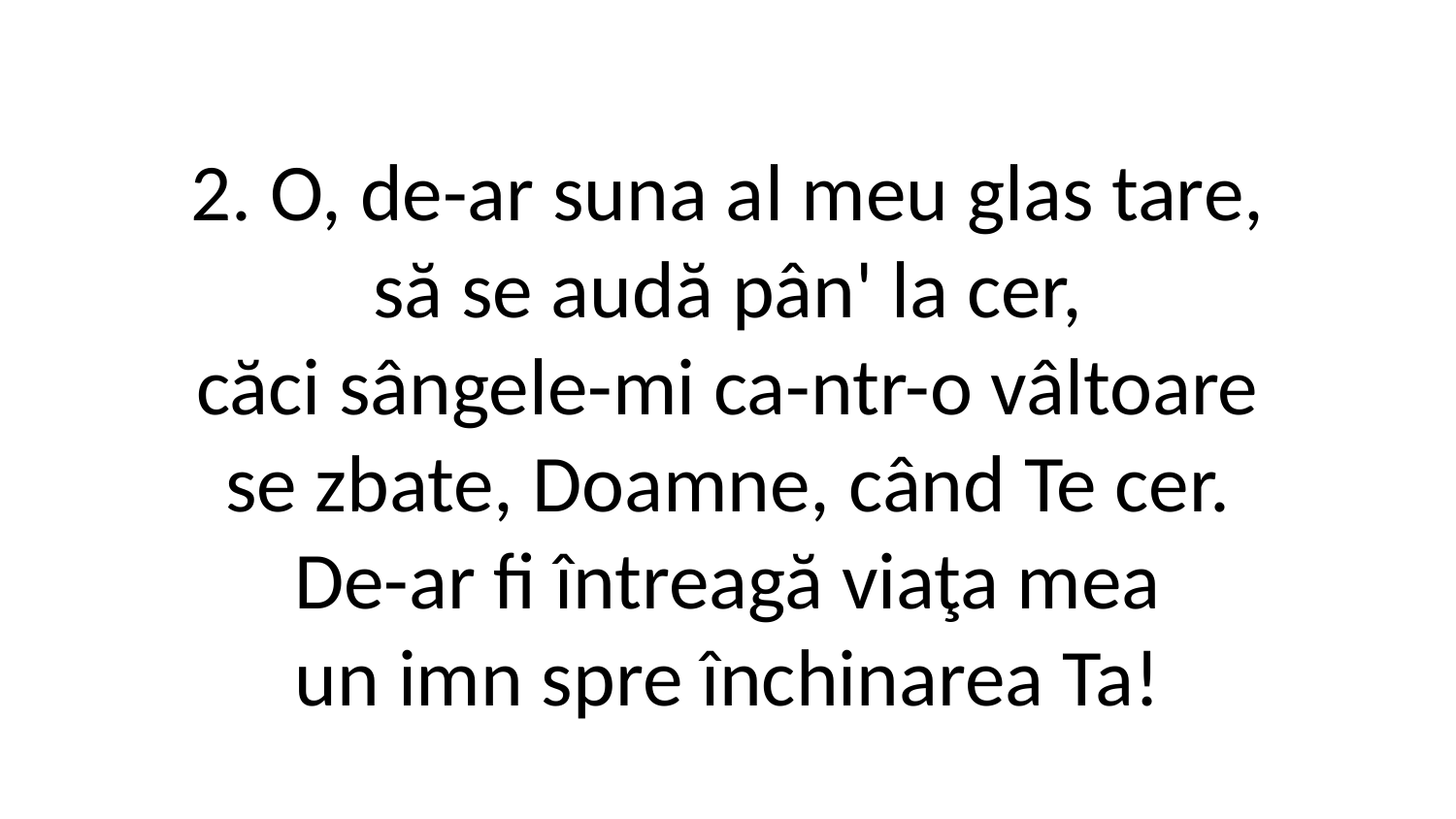

2. O, de-ar suna al meu glas tare,
să se audă pân' la cer,
căci sângele-mi ca-ntr-o vâltoare
se zbate, Doamne, când Te cer.
De-ar fi întreagă viaţa mea
un imn spre închinarea Ta!